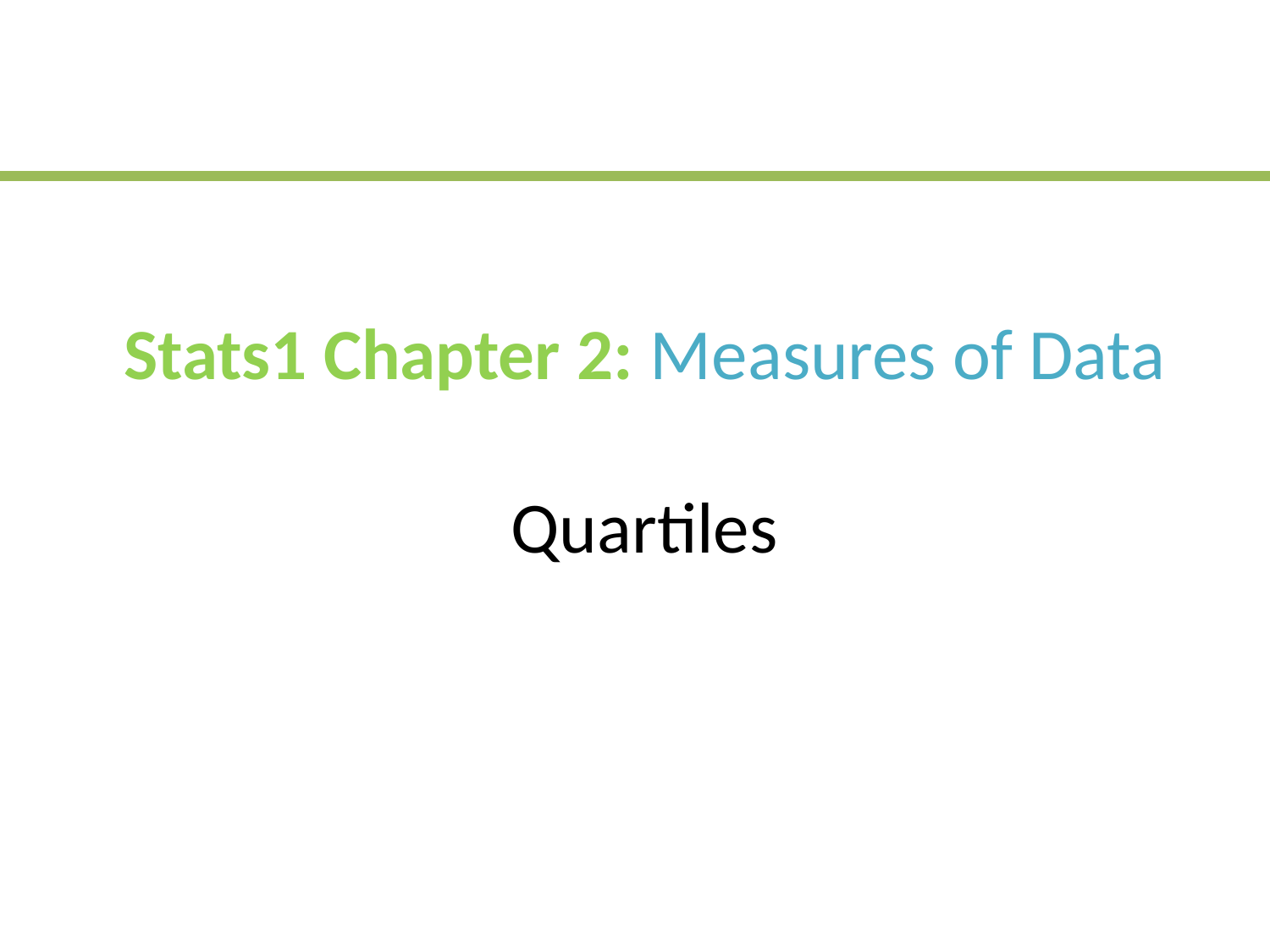

# Stats1 Chapter 2: Measures of Data Quartiles